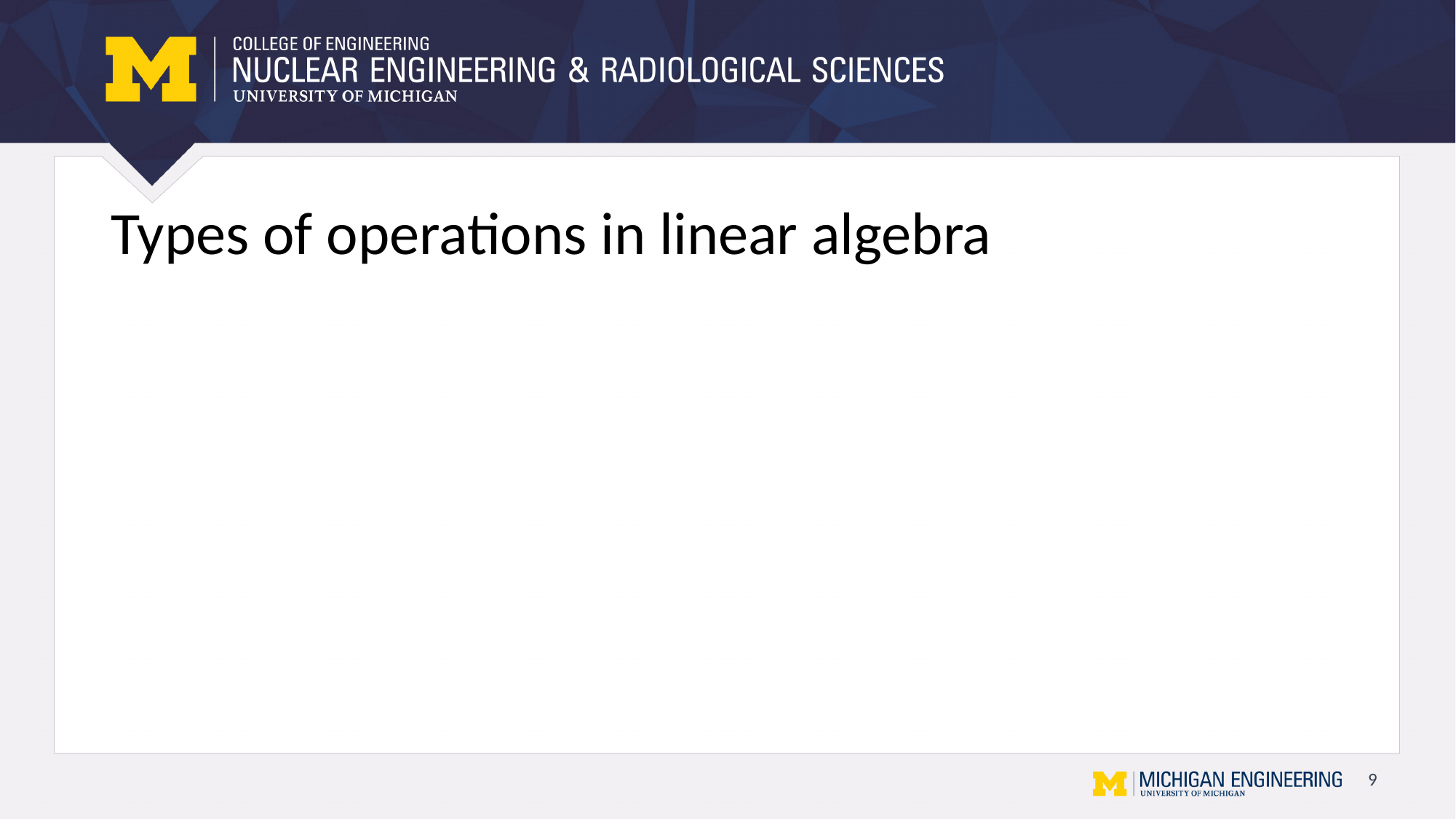

# Types of operations in linear algebra